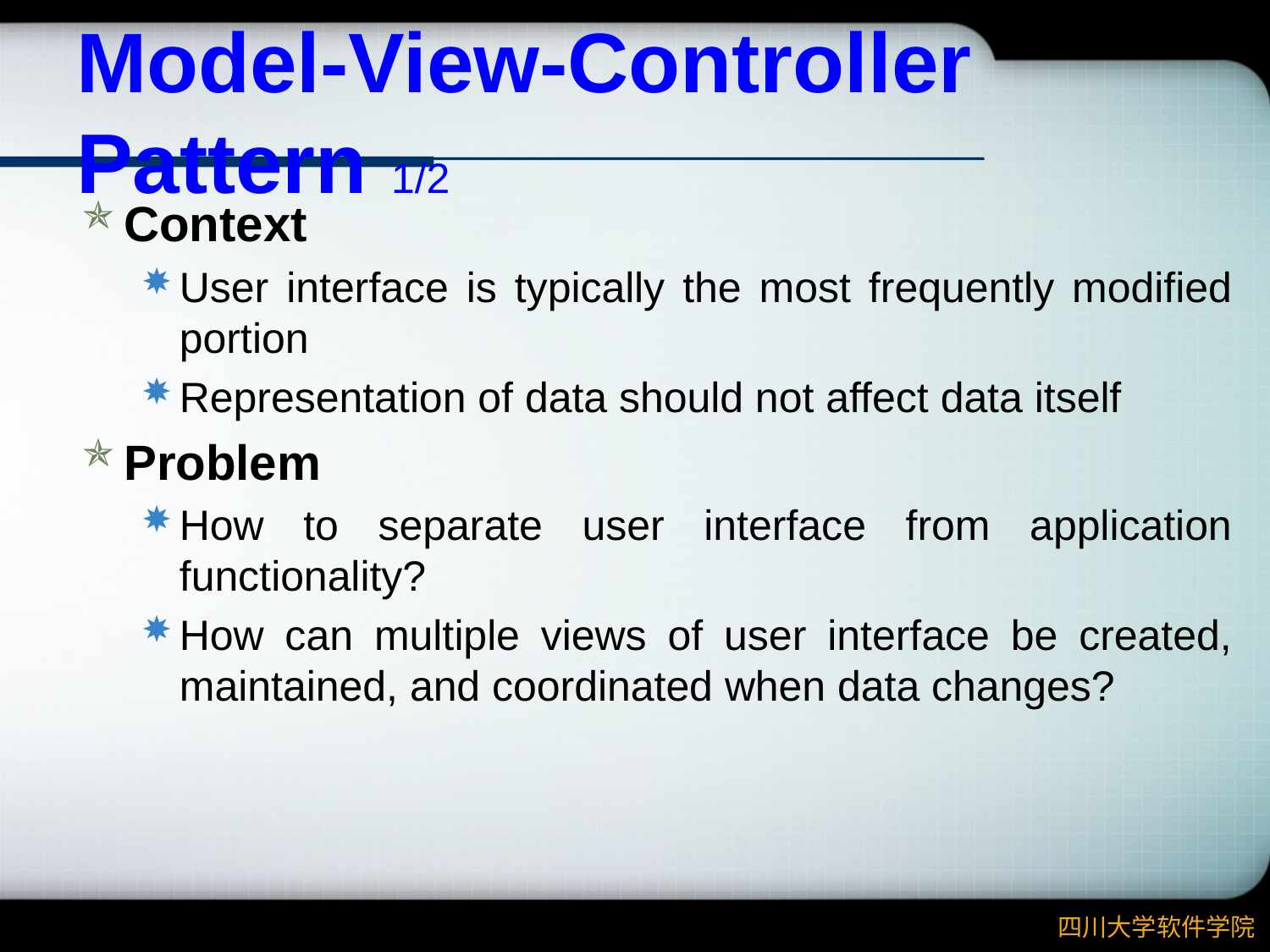

# Model-View-Controller Pattern 1/2
Context
User interface is typically the most frequently modified portion
Representation of data should not affect data itself
Problem
How to separate user interface from application functionality?
How can multiple views of user interface be created, maintained, and coordinated when data changes?